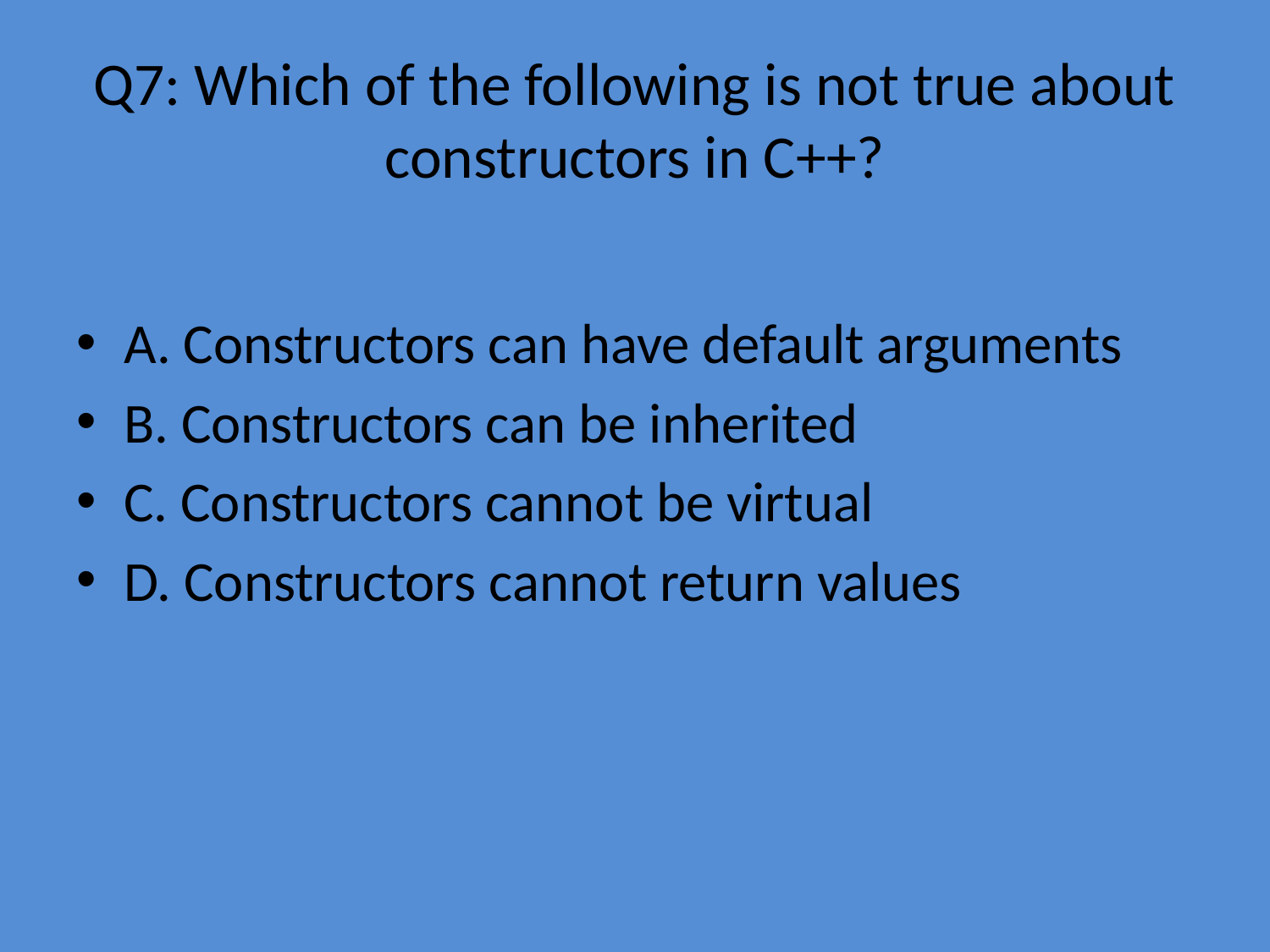

# Q7: Which of the following is not true about constructors in C++?

A. Constructors can have default arguments
B. Constructors can be inherited
C. Constructors cannot be virtual
D. Constructors cannot return values